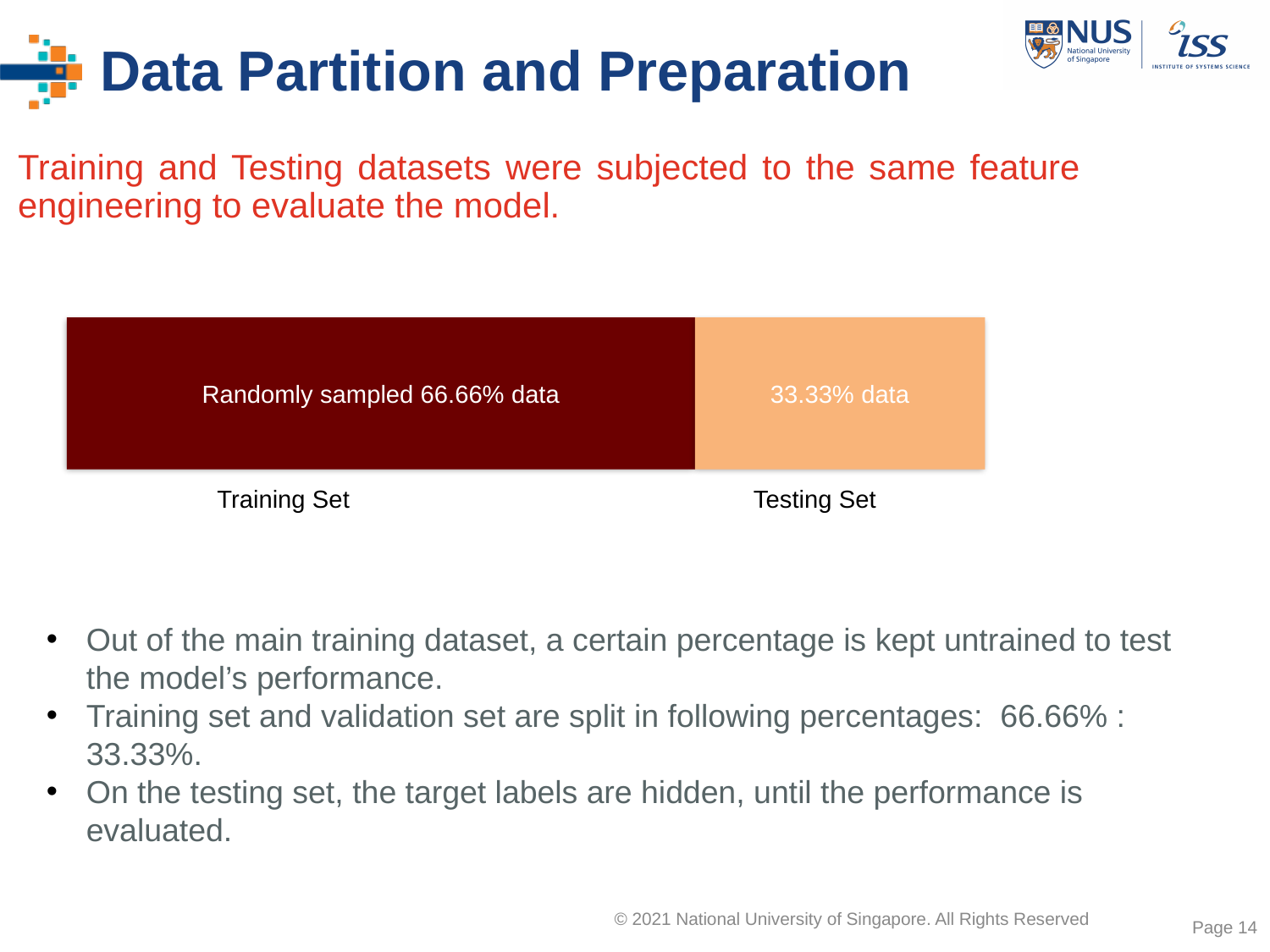

# Data Partition and Preparation
Training and Testing datasets were subjected to the same feature engineering to evaluate the model.

Randomly sampled 66.66% data
33.33% data
Training Set
Testing Set
Out of the main training dataset, a certain percentage is kept untrained to test the model’s performance.
Training set and validation set are split in following percentages:  66.66% : 33.33%.
On the testing set, the target labels are hidden, until the performance is evaluated.

Page 14